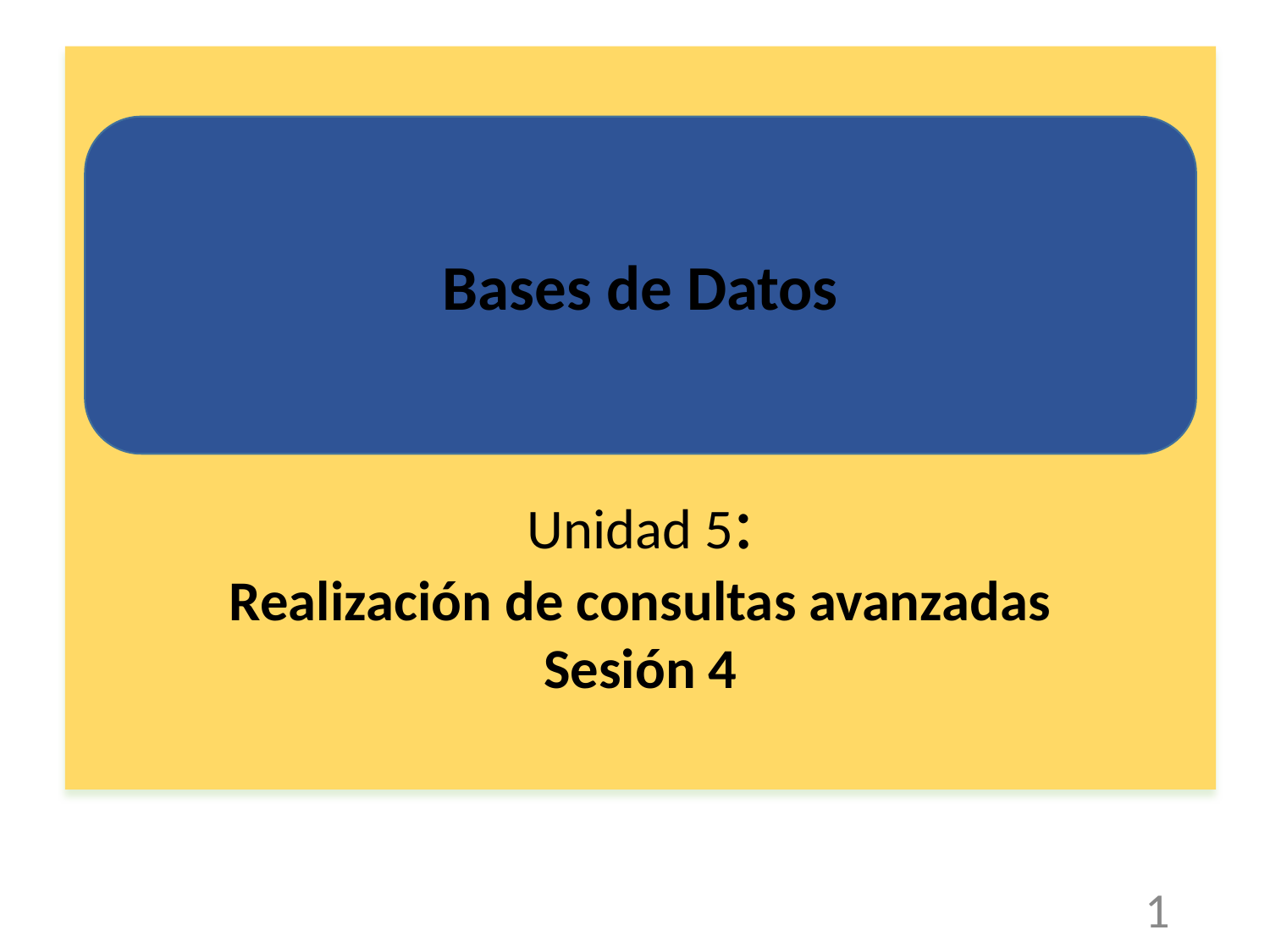

Unidad 5:
Realización de consultas avanzadas
Sesión 4

Bases de Datos
1